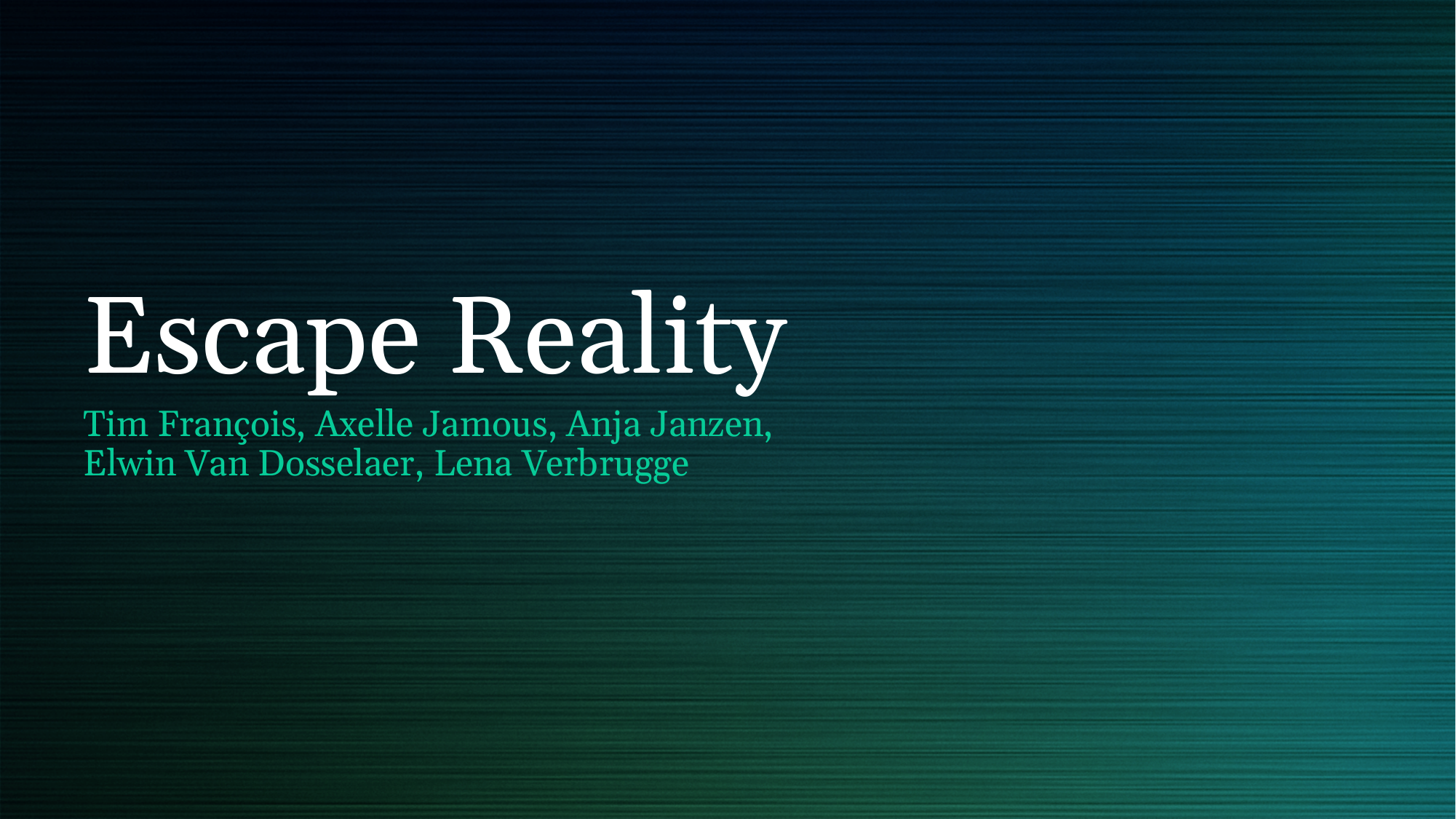

# Escape Reality
Tim François, Axelle Jamous, Anja Janzen,
Elwin Van Dosselaer, Lena Verbrugge